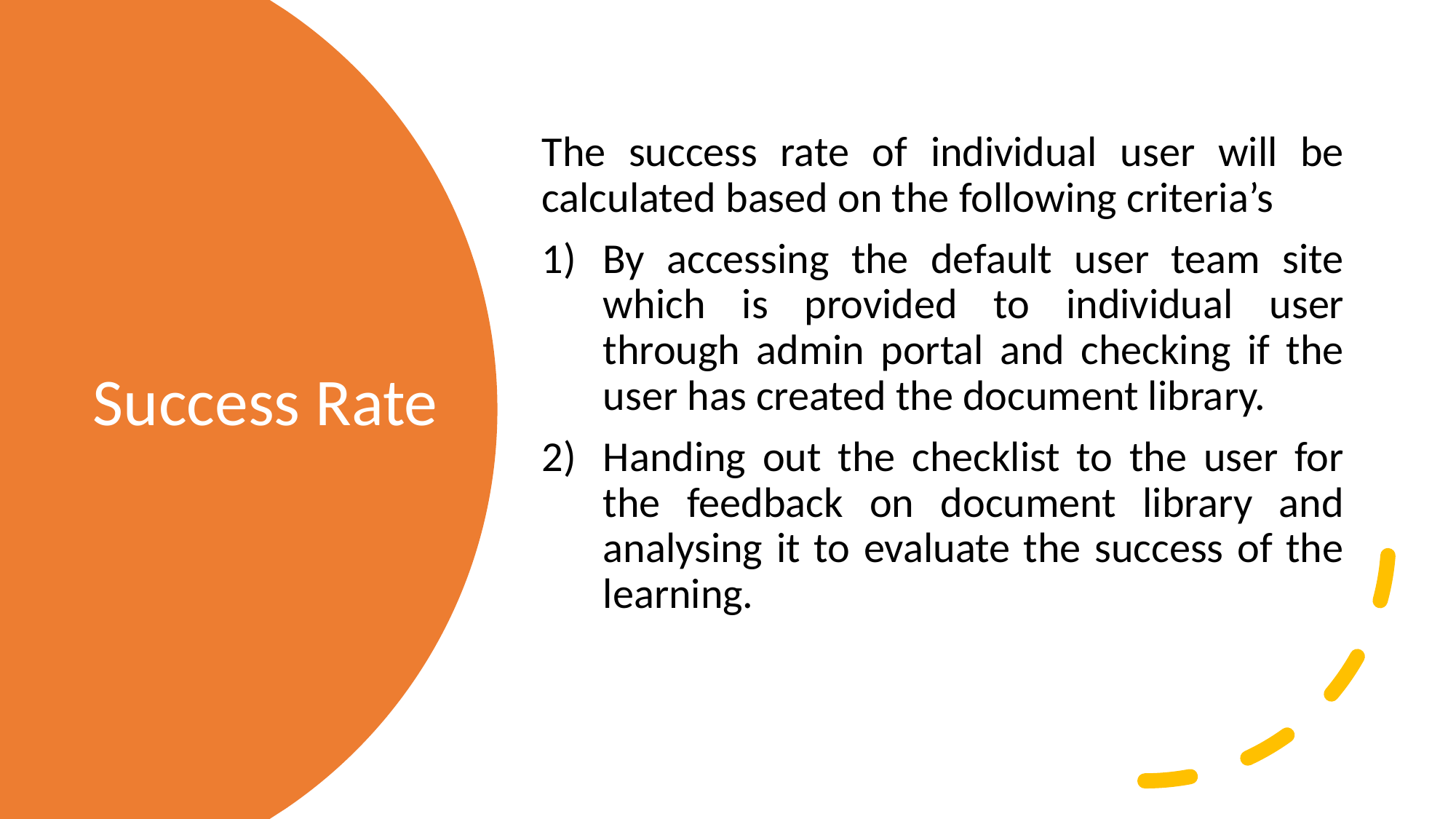

The success rate of individual user will be calculated based on the following criteria’s
By accessing the default user team site which is provided to individual user through admin portal and checking if the user has created the document library.
Handing out the checklist to the user for the feedback on document library and analysing it to evaluate the success of the learning.

# Success Rate